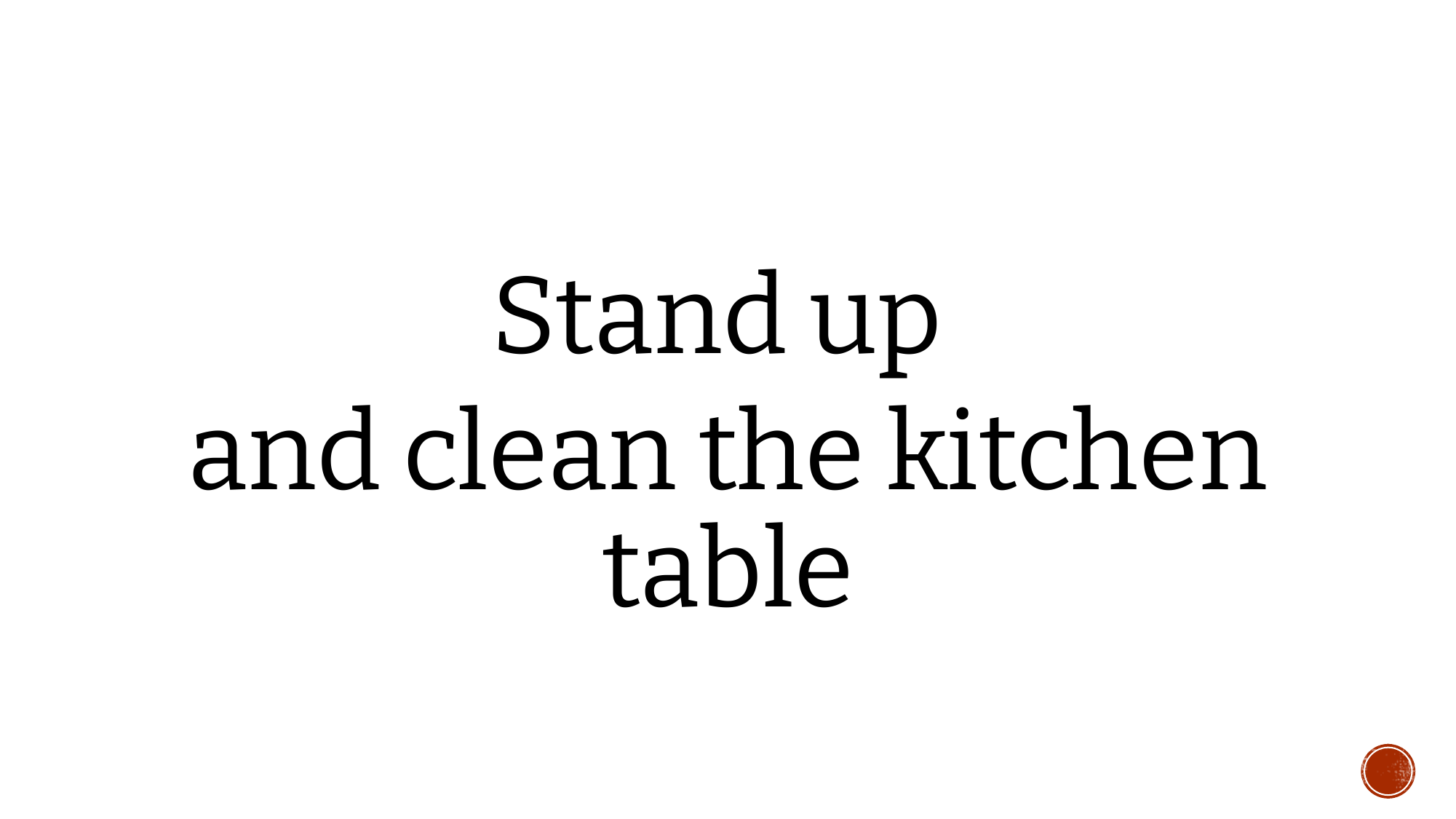

Stand up
and clean the kitchen table